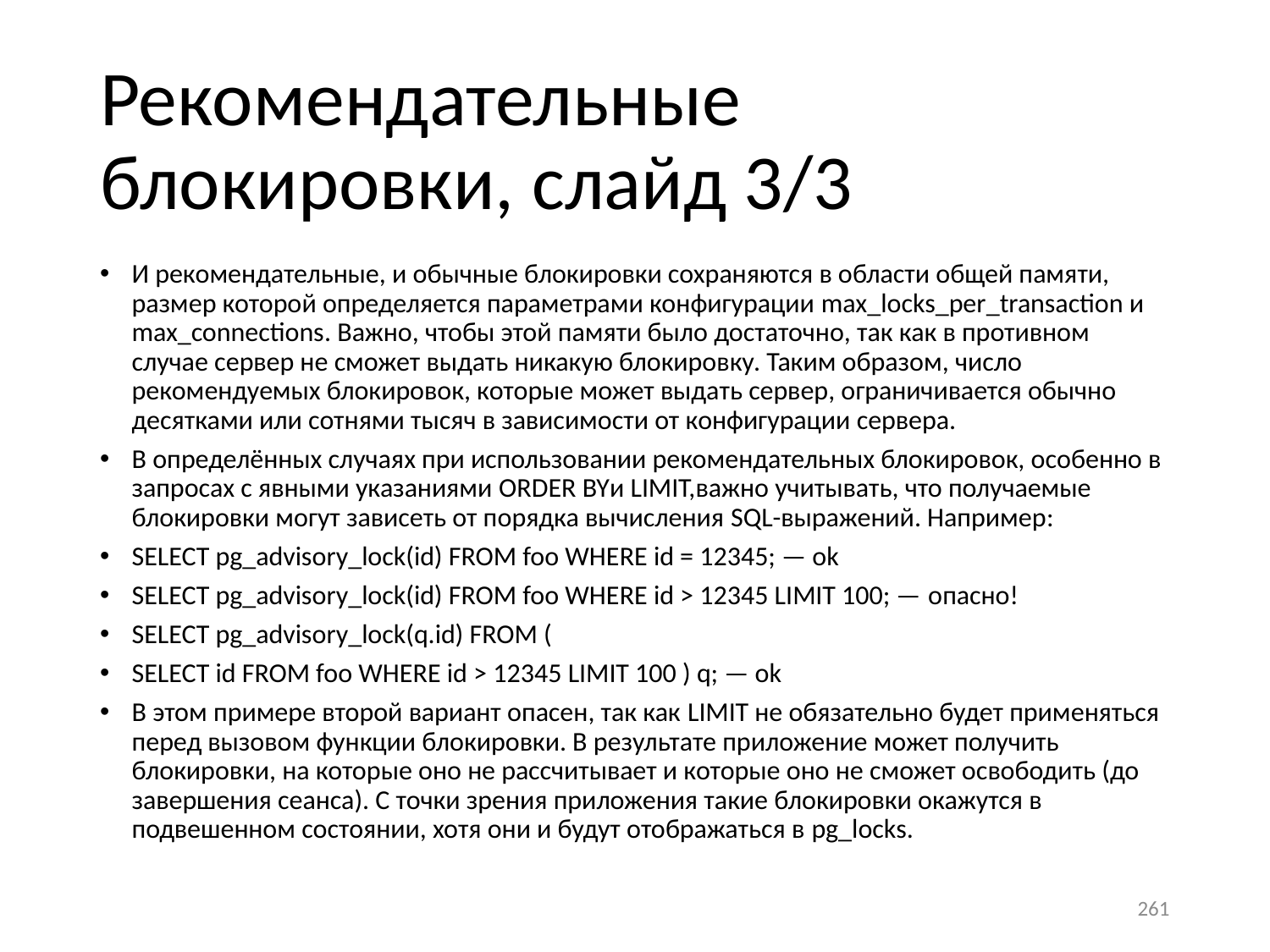

# Рекомендательные блокировки, слайд 3/3
И рекомендательные, и обычные блокировки сохраняются в области общей памяти, размер которой определяется параметрами конфигурации max_locks_per_transaction и max_connections. Важно, чтобы этой памяти было достаточно, так как в противном случае сервер не сможет выдать никакую блокировку. Таким образом, число рекомендуемых блокировок, которые может выдать сервер, ограничивается обычно десятками или сотнями тысяч в зависимости от конфигурации сервера.
В определённых случаях при использовании рекомендательных блокировок, особенно в запросах с явными указаниями order byи limit,важно учитывать, что получаемые блокировки могут зависеть от порядка вычисления SQL-выражений. Например:
SELECT pg_advisory_lock(id) FROM foo WHERE id = 12345; — ok
SELECT pg_advisory_lock(id) FROM foo WHERE id > 12345 LIMIT 100; — опасно!
SELECT pg_advisory_lock(q.id) FROM (
SELECT id FROM foo WHERE id > 12345 LIMIT 100 ) q; — ok
В этом примере второй вариант опасен, так как LIMIT не обязательно будет применяться перед вызовом функции блокировки. В результате приложение может получить блокировки, на которые оно не рассчитывает и которые оно не сможет освободить (до завершения сеанса). С точки зрения приложения такие блокировки окажутся в подвешенном состоянии, хотя они и будут отображаться в pg_locks.
261